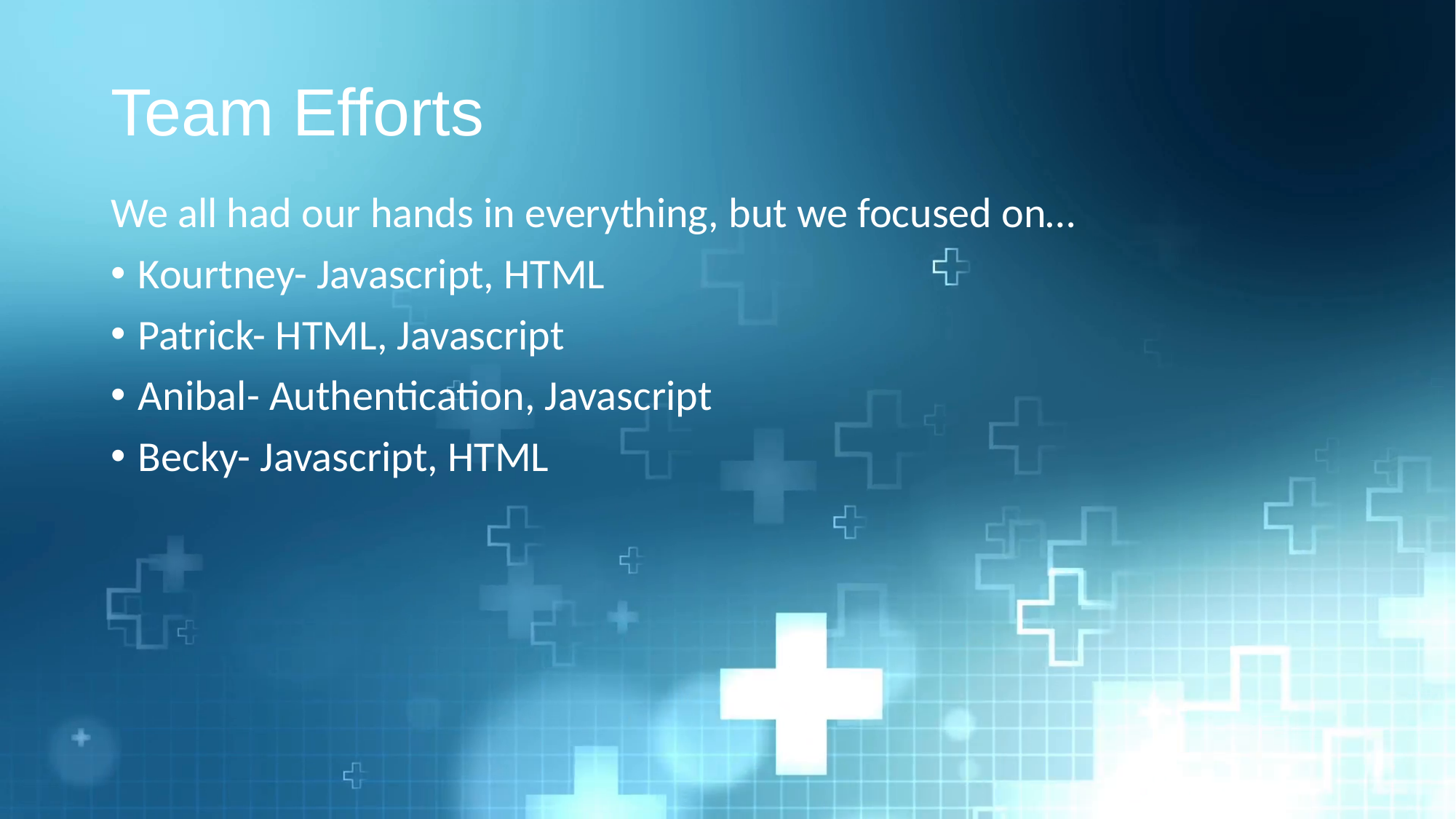

# Team Efforts
We all had our hands in everything, but we focused on…
Kourtney- Javascript, HTML
Patrick- HTML, Javascript
Anibal- Authentication, Javascript
Becky- Javascript, HTML